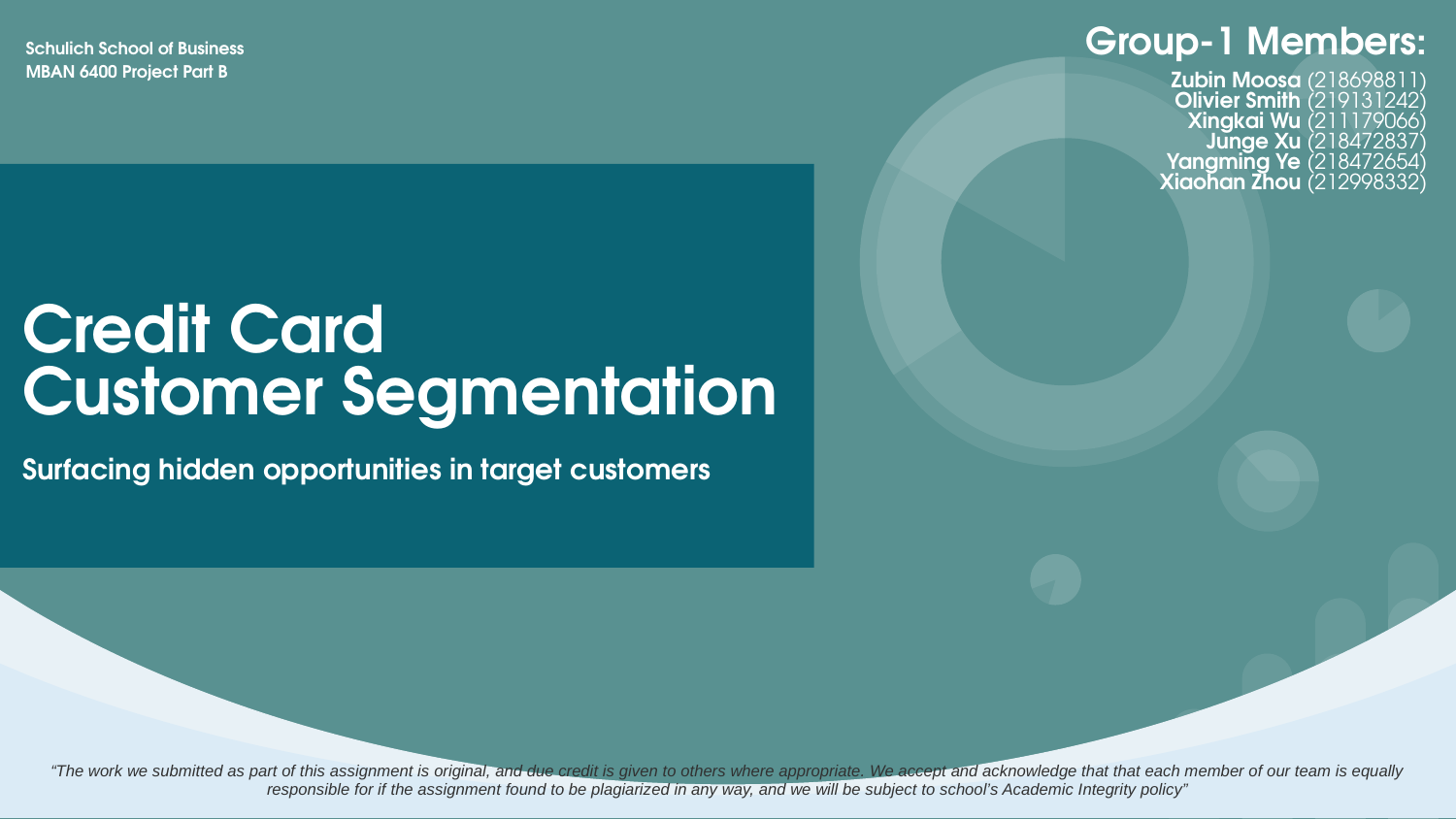

Group-1 Members:

Zubin Moosa (218698811)
Olivier Smith (219131242)
Xingkai Wu (211179066)
Junge Xu (218472837)
Yangming Ye (218472654)
Xiaohan Zhou (212998332)
Schulich School of Business
MBAN 6400 Project Part B

# Credit Card Customer Segmentation Surfacing hidden opportunities in target customers

“The work we submitted as part of this assignment is original, and due credit is given to others where appropriate. We accept and acknowledge that that each member of our team is equally responsible for if the assignment found to be plagiarized in any way, and we will be subject to school’s Academic Integrity policy”